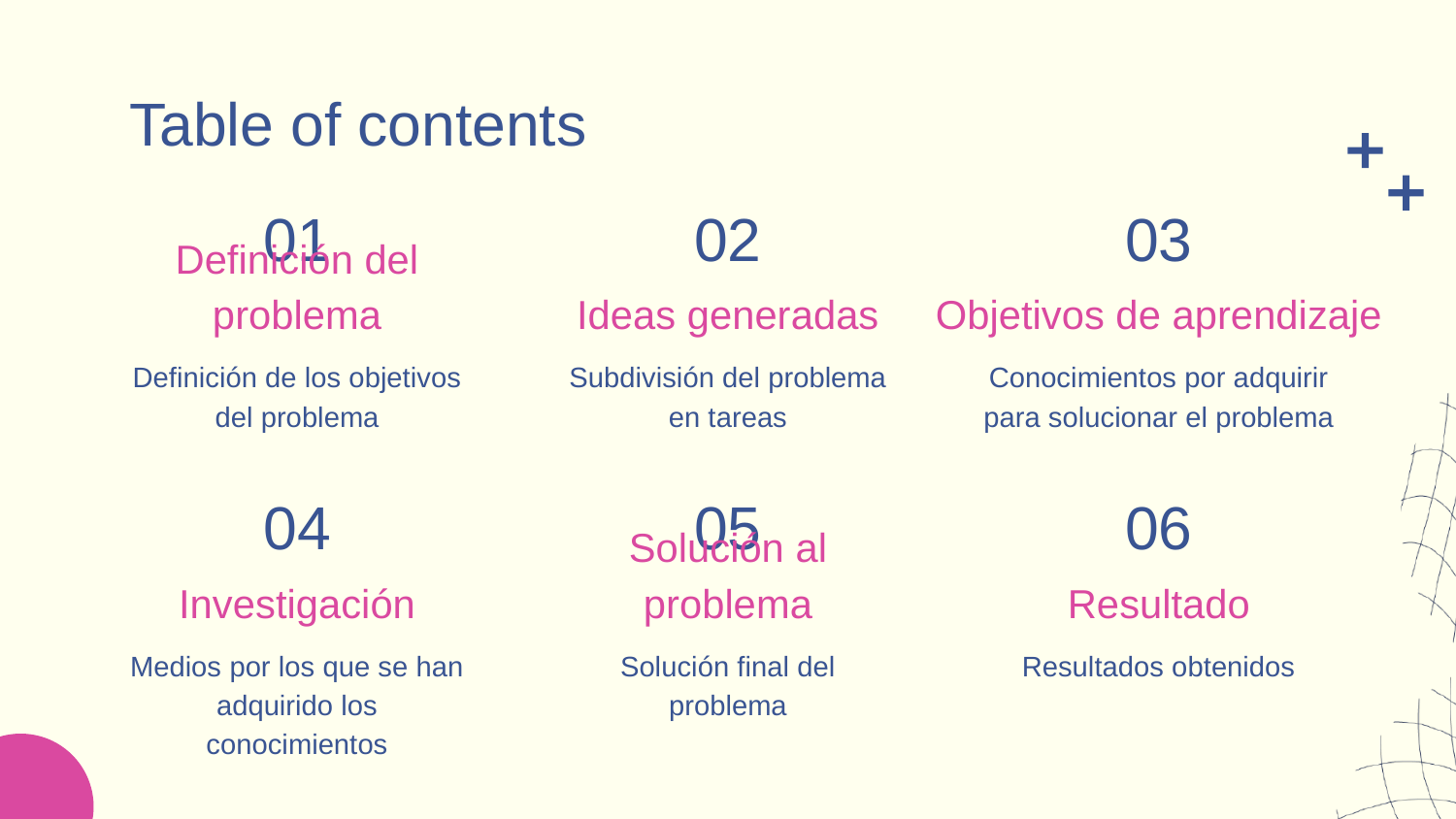

# Table of contents
01
02
03
Definición del problema
Ideas generadas
Objetivos de aprendizaje
Definición de los objetivos del problema
Subdivisión del problema en tareas
Conocimientos por adquirir para solucionar el problema
04
05
06
Solución al problema
Investigación
Resultado
Medios por los que se han adquirido los conocimientos
Solución final del problema
Resultados obtenidos